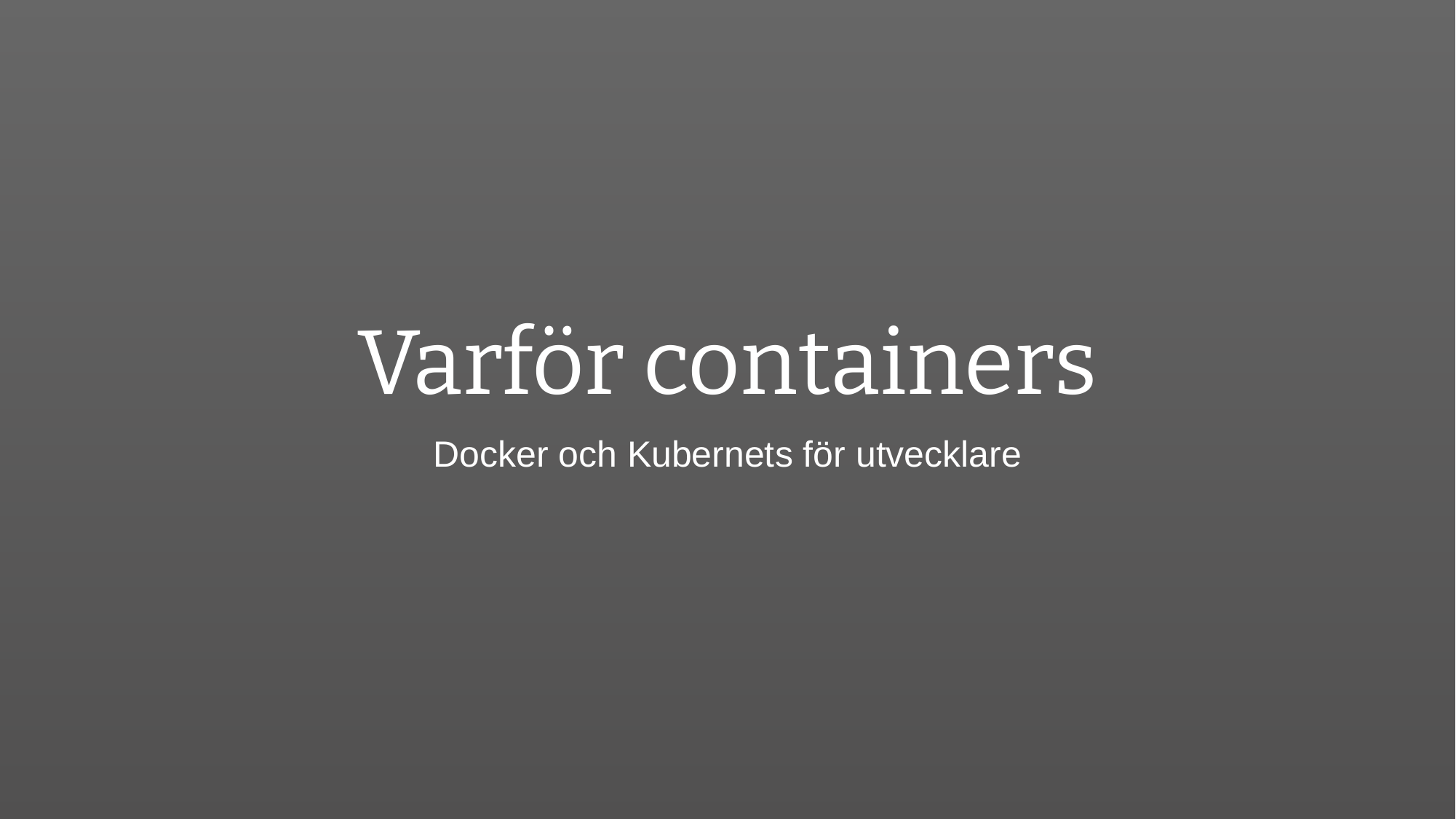

# Varför containers
Docker och Kubernets för utvecklare